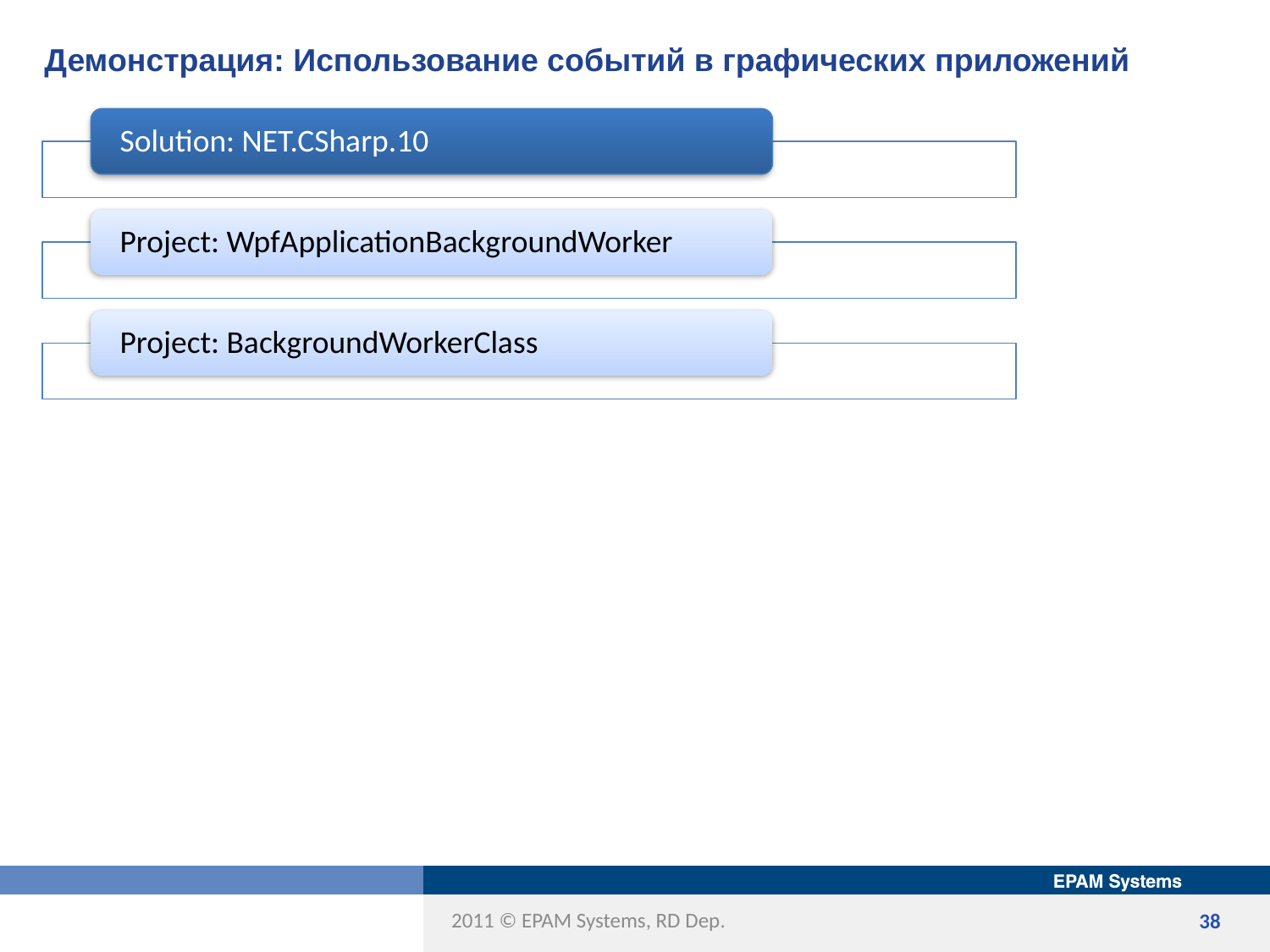

# Демонстрация: Использование событий в графических приложений
Solution: NET.CSharp.10
Project: WpfApplicationBackgroundWorker
Project: BackgroundWorkerClass